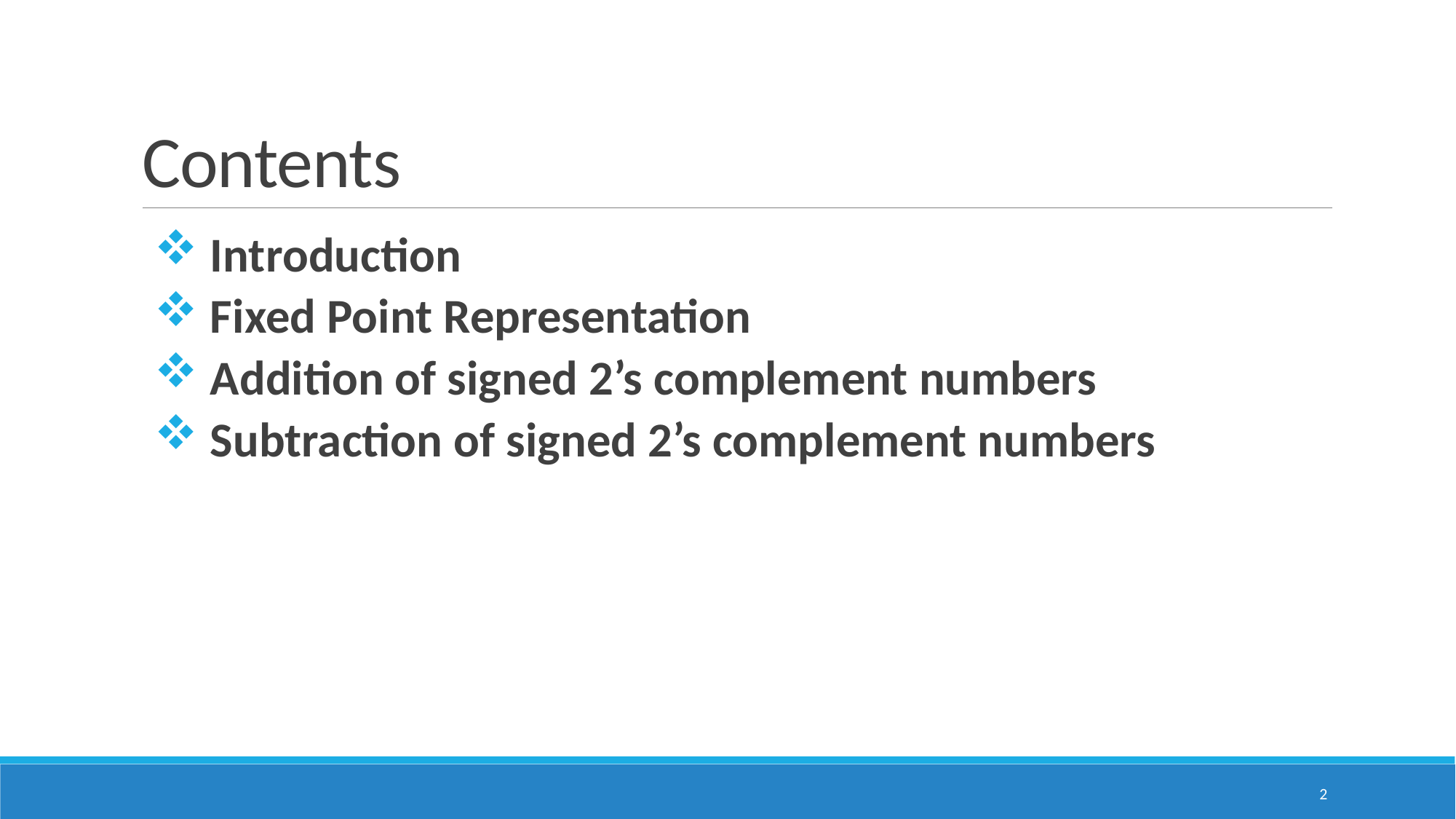

# Contents

 Introduction
 Fixed Point Representation
 Addition of signed 2’s complement numbers
 Subtraction of signed 2’s complement numbers

2